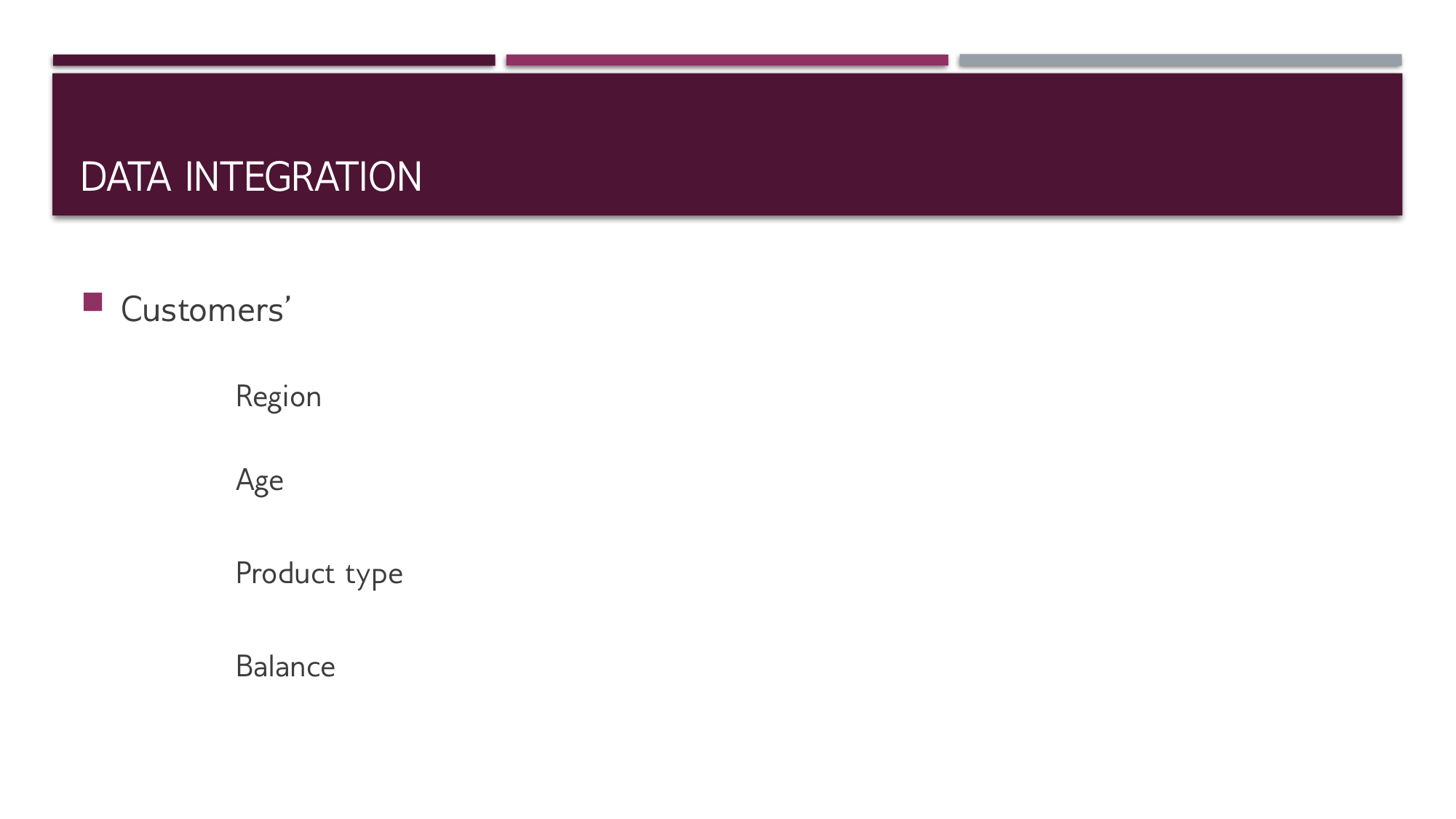

# DATA integration

Customers’
	Region
	Age

	Product type

	Balance